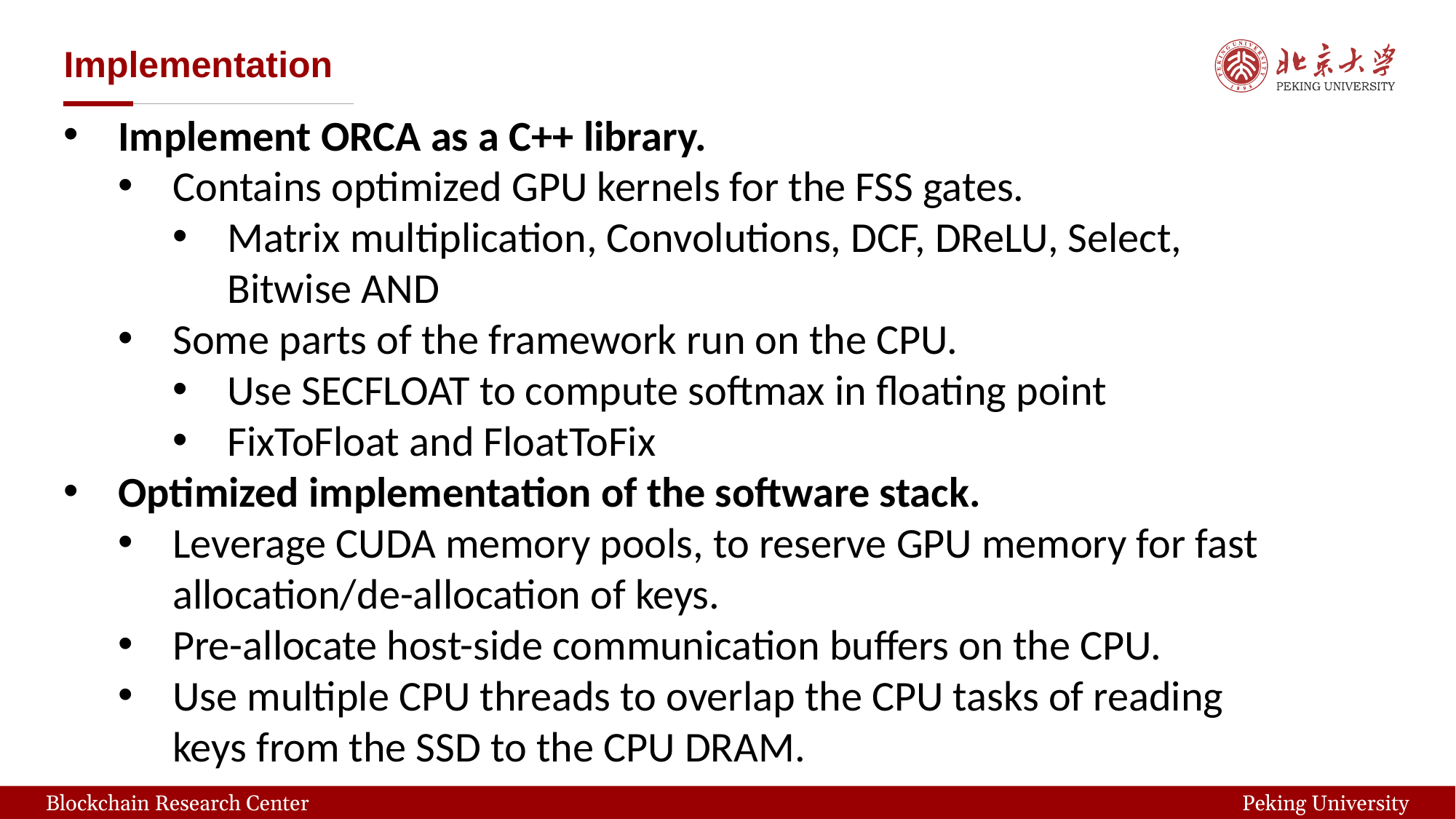

# Implementation
Implement ORCA as a C++ library.
Contains optimized GPU kernels for the FSS gates.
Matrix multiplication, Convolutions, DCF, DReLU, Select, Bitwise AND
Some parts of the framework run on the CPU.
Use SECFLOAT to compute softmax in floating point
FixToFloat and FloatToFix
Optimized implementation of the software stack.
Leverage CUDA memory pools, to reserve GPU memory for fast allocation/de-allocation of keys.
Pre-allocate host-side communication buffers on the CPU.
Use multiple CPU threads to overlap the CPU tasks of reading keys from the SSD to the CPU DRAM.